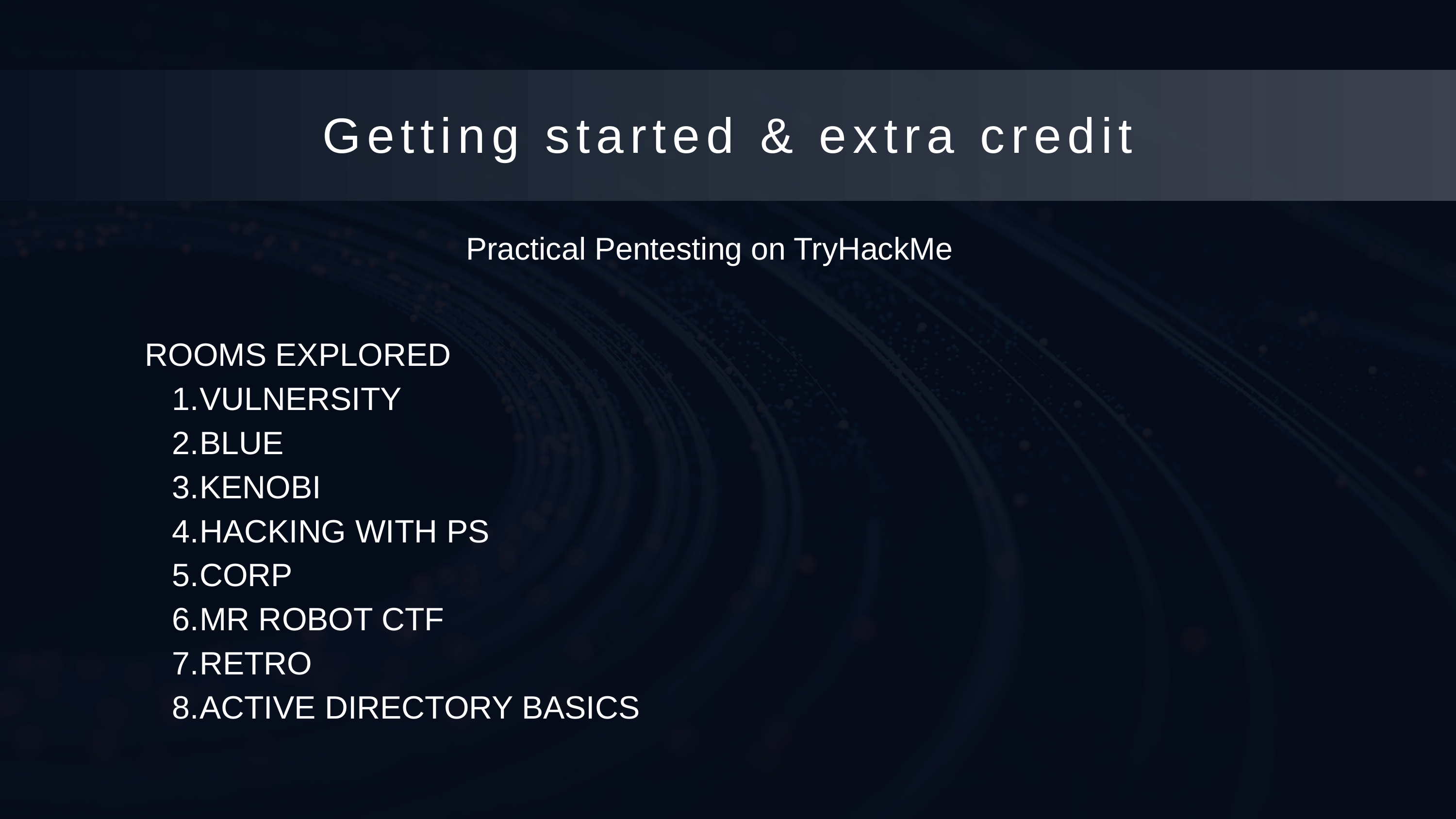

Getting started & extra credit
Practical Pentesting on TryHackMe
ROOMS EXPLORED
VULNERSITY
BLUE
KENOBI
HACKING WITH PS
CORP
MR ROBOT CTF
RETRO
ACTIVE DIRECTORY BASICS